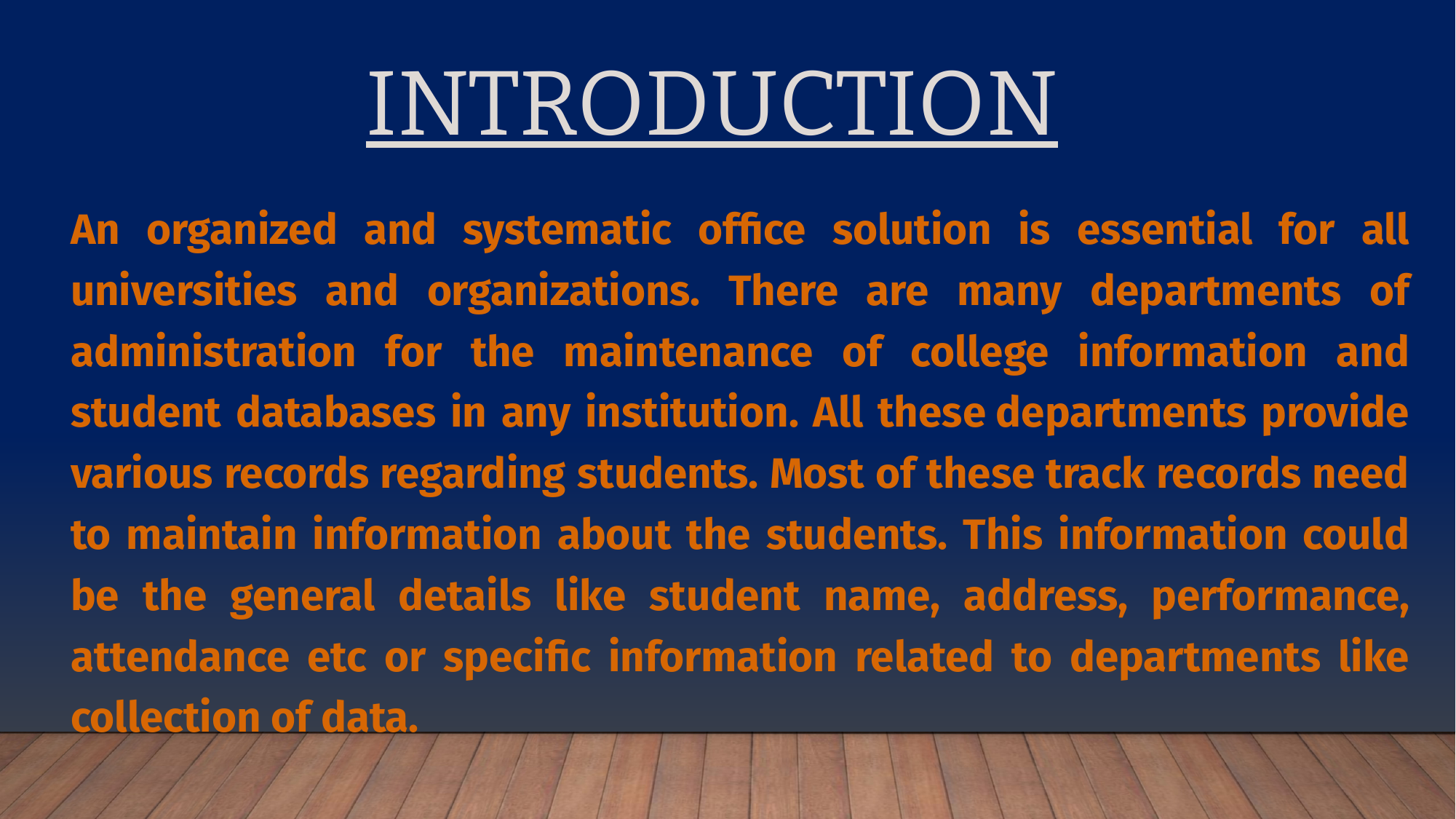

# Introduction
An organized and systematic office solution is essential for all universities and organizations. There are many departments of administration for the maintenance of college information and student databases in any institution. All these departments provide various records regarding students. Most of these track records need to maintain information about the students. This information could be the general details like student name, address, performance, attendance etc or specific information related to departments like collection of data.